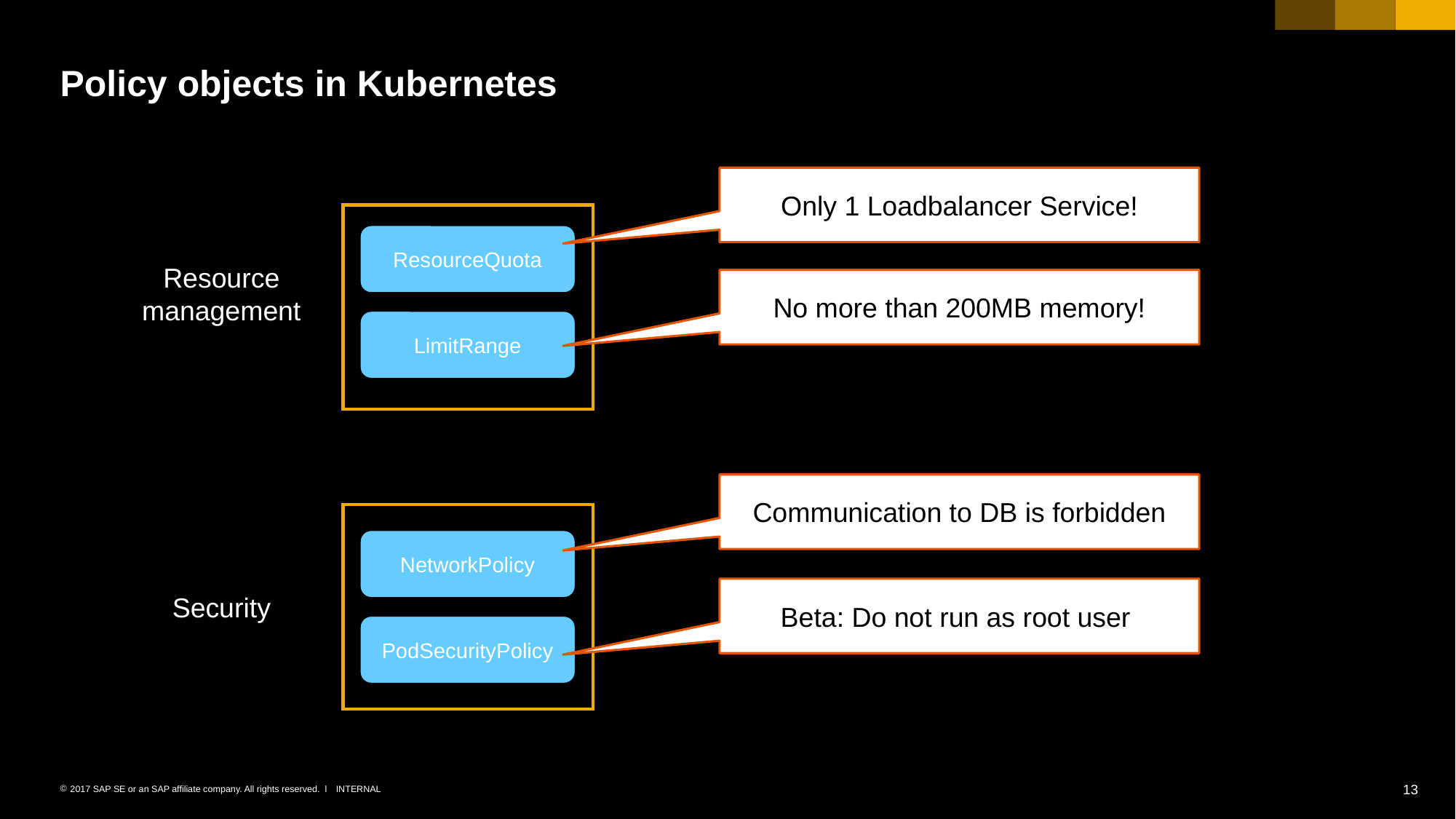

# Policy objects in Kubernetes
Only 1 Loadbalancer Service!

ResourceQuota
Resource management
No more than 200MB memory!
LimitRange
Communication to DB is forbidden

NetworkPolicy
Beta: Do not run as root user
Security
PodSecurityPolicy